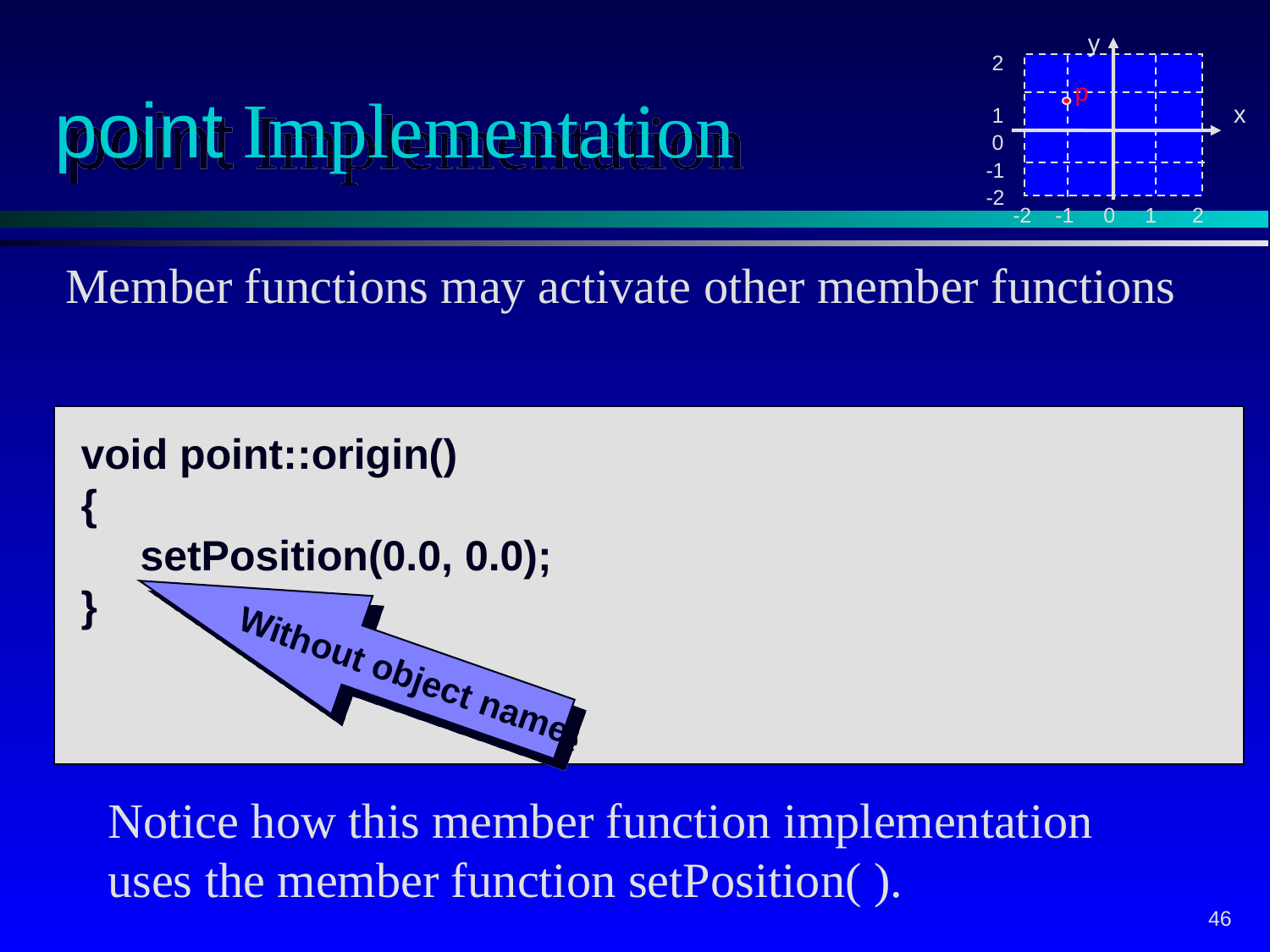

y

 2
 1
 0
-1
-2

 -2    -1     0     1      2
p
x

# point Implementation
Member functions may activate other member functions

void point::origin()
{
     setPosition(0.0, 0.0);
}

Without object name
Notice how this member function implementation uses the member function setPosition( ).